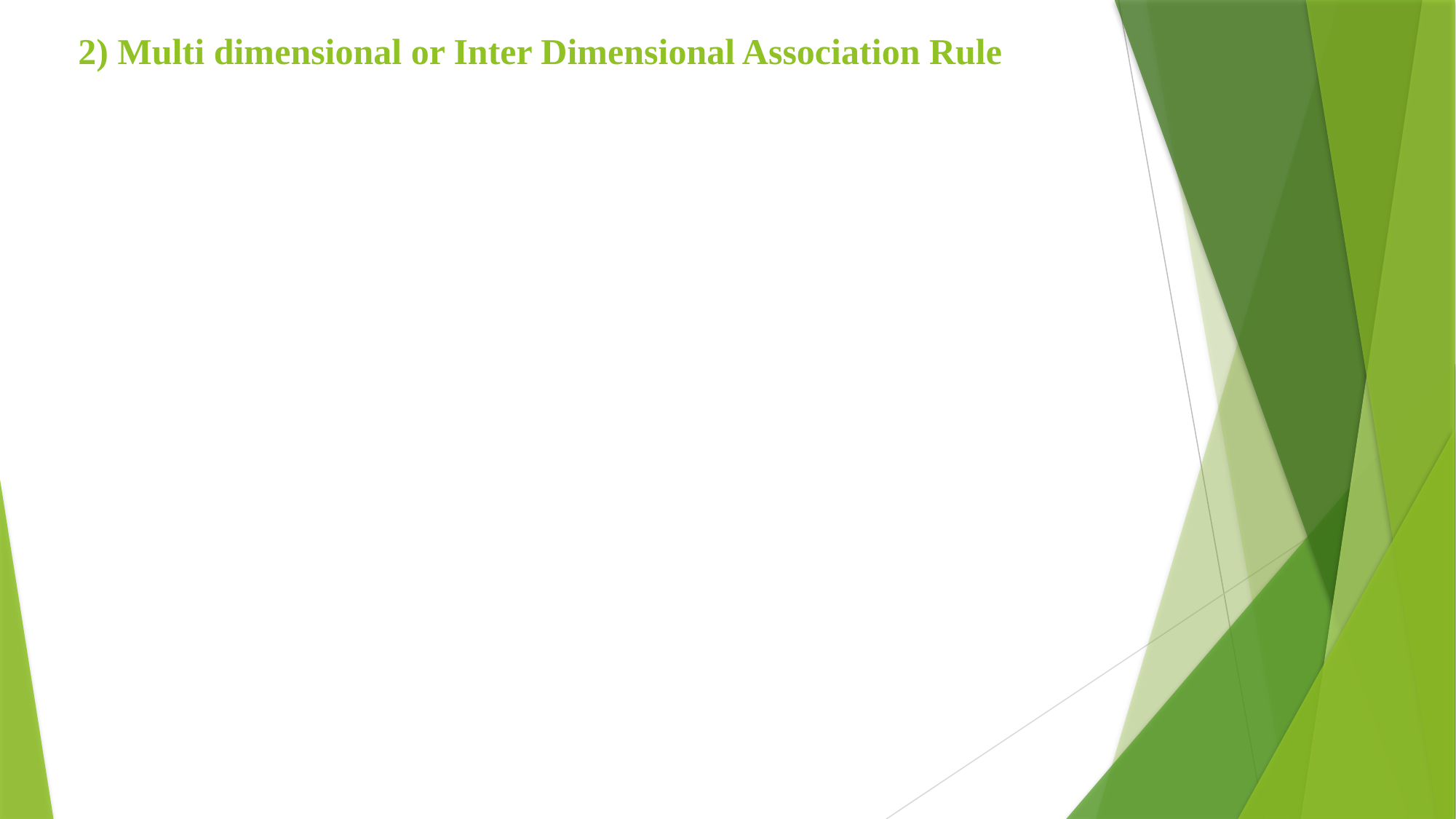

2) Multi dimensional or Inter Dimensional Association Rule
#